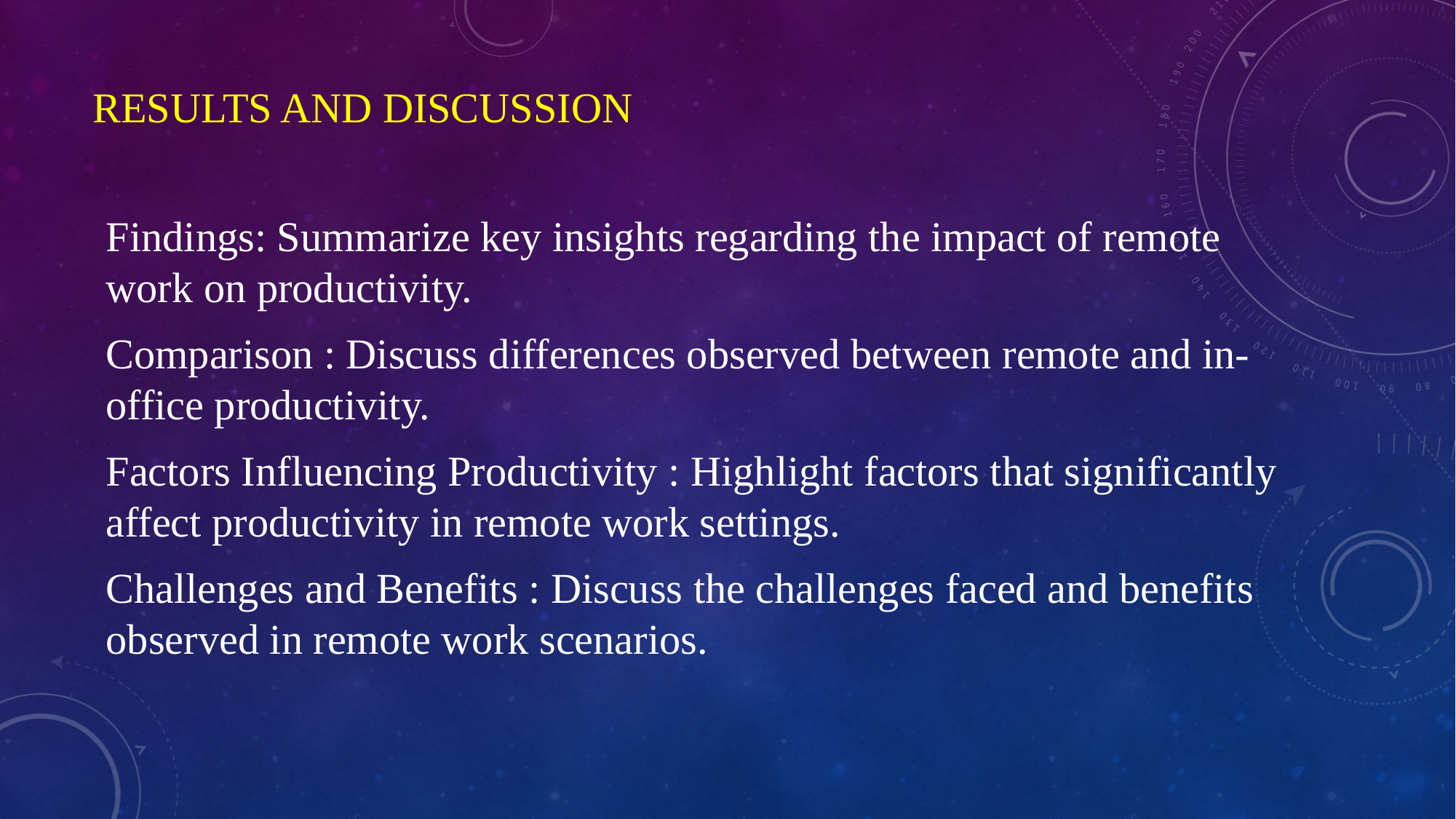

# Results and Discussion
Findings: Summarize key insights regarding the impact of remote work on productivity.
Comparison : Discuss differences observed between remote and in-office productivity.
Factors Influencing Productivity : Highlight factors that significantly affect productivity in remote work settings.
Challenges and Benefits : Discuss the challenges faced and benefits observed in remote work scenarios.